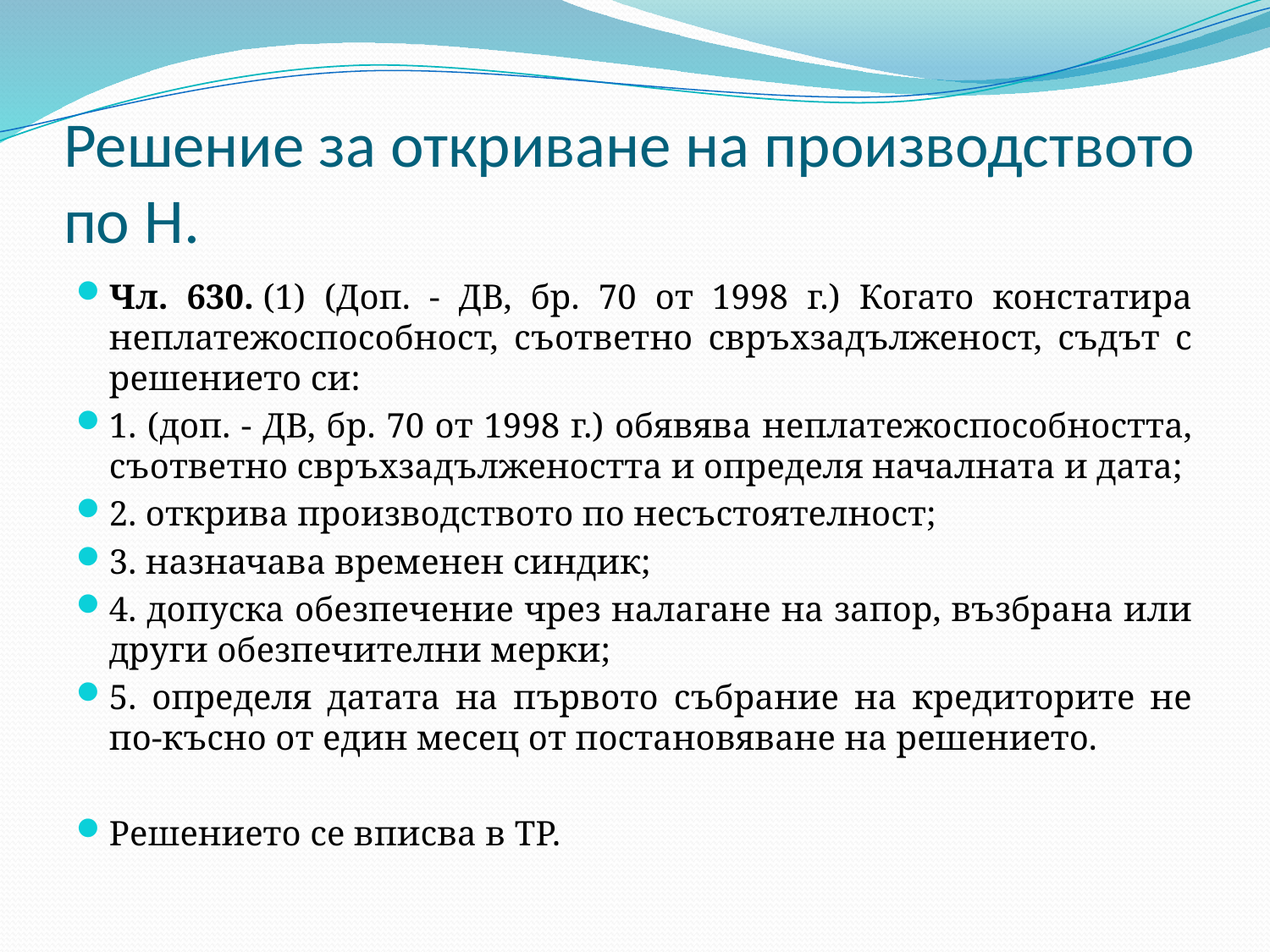

# Решение за откриване на производството по Н.
Чл. 630. (1) (Доп. - ДВ, бр. 70 от 1998 г.) Когато констатира неплатежоспособност, съответно свръхзадълженост, съдът с решението си:
1. (доп. - ДВ, бр. 70 от 1998 г.) обявява неплатежоспособността, съответно свръхзадължеността и определя началната и дата;
2. открива производството по несъстоятелност;
3. назначава временен синдик;
4. допуска обезпечение чрез налагане на запор, възбрана или други обезпечителни мерки;
5. определя датата на първото събрание на кредиторите не по-късно от един месец от постановяване на решението.

Решението се вписва в ТР.